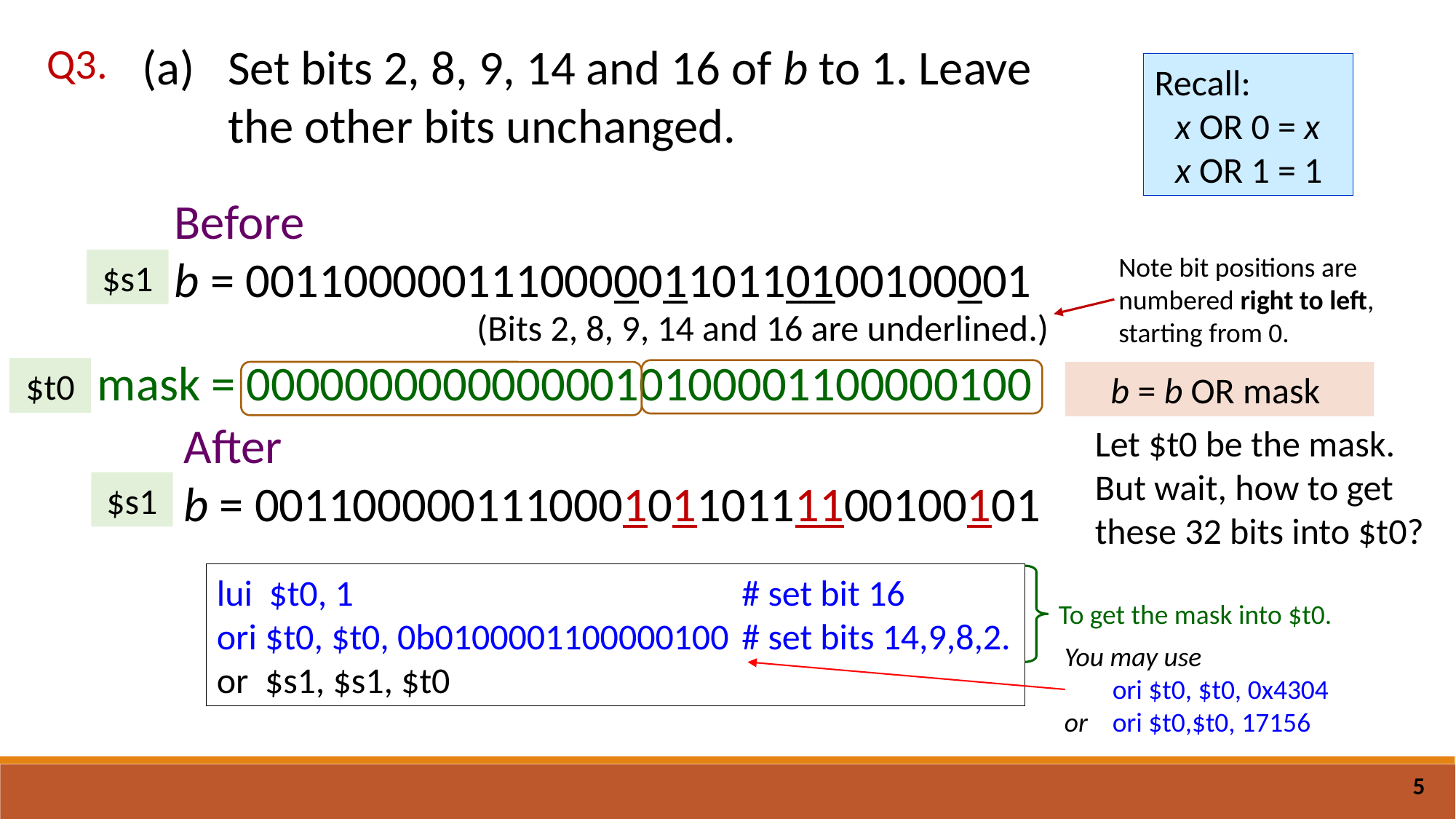

(a) 	Set bits 2, 8, 9, 14 and 16 of b to 1. Leave the other bits unchanged.
Q3.
Recall:
	x OR 0 = x
	x OR 1 = 1
Before
b = 00110000011100000110110100100001
Note bit positions are numbered right to left, starting from 0.
$s1
(Bits 2, 8, 9, 14 and 16 are underlined.)
mask = 00000000000000010100001100000100
$t0

b = b OR mask
After
b = 00110000011100010110111100100101
Let $t0 be the mask.
But wait, how to get these 32 bits into $t0?
$s1
lui  $t0, 1	# set bit 16
ori $t0, $t0, 0b0100001100000100	# set bits 14,9,8,2.
or  $s1, $s1, $t0

To get the mask into $t0.
You may use
	ori $t0, $t0, 0x4304
or	ori $t0,$t0, 17156
5